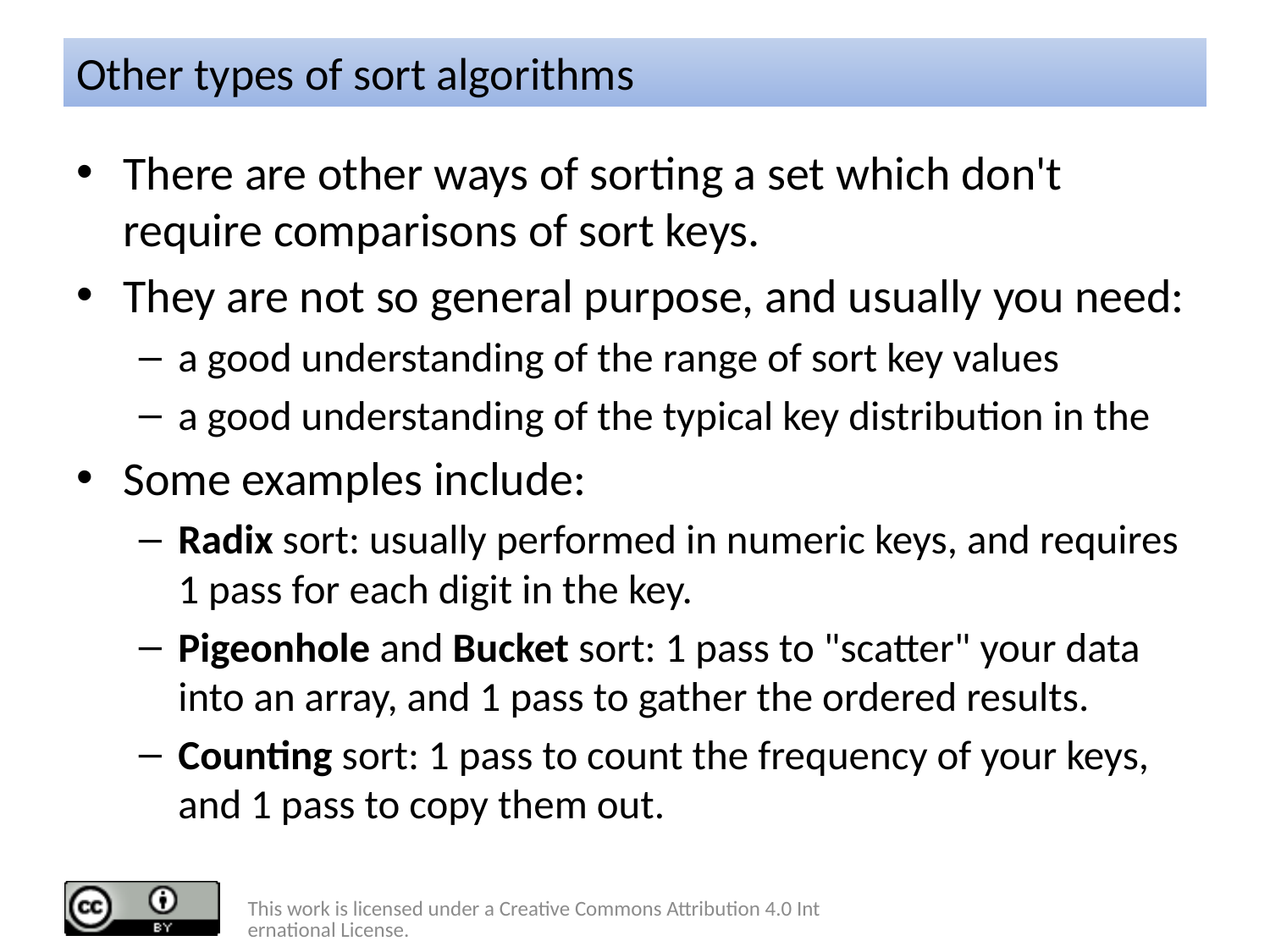

# Other types of sort algorithms
There are other ways of sorting a set which don't require comparisons of sort keys.
They are not so general purpose, and usually you need:
a good understanding of the range of sort key values
a good understanding of the typical key distribution in the
Some examples include:
Radix sort: usually performed in numeric keys, and requires 1 pass for each digit in the key.
Pigeonhole and Bucket sort: 1 pass to "scatter" your data into an array, and 1 pass to gather the ordered results.
Counting sort: 1 pass to count the frequency of your keys, and 1 pass to copy them out.
This work is licensed under a Creative Commons Attribution 4.0 International License.